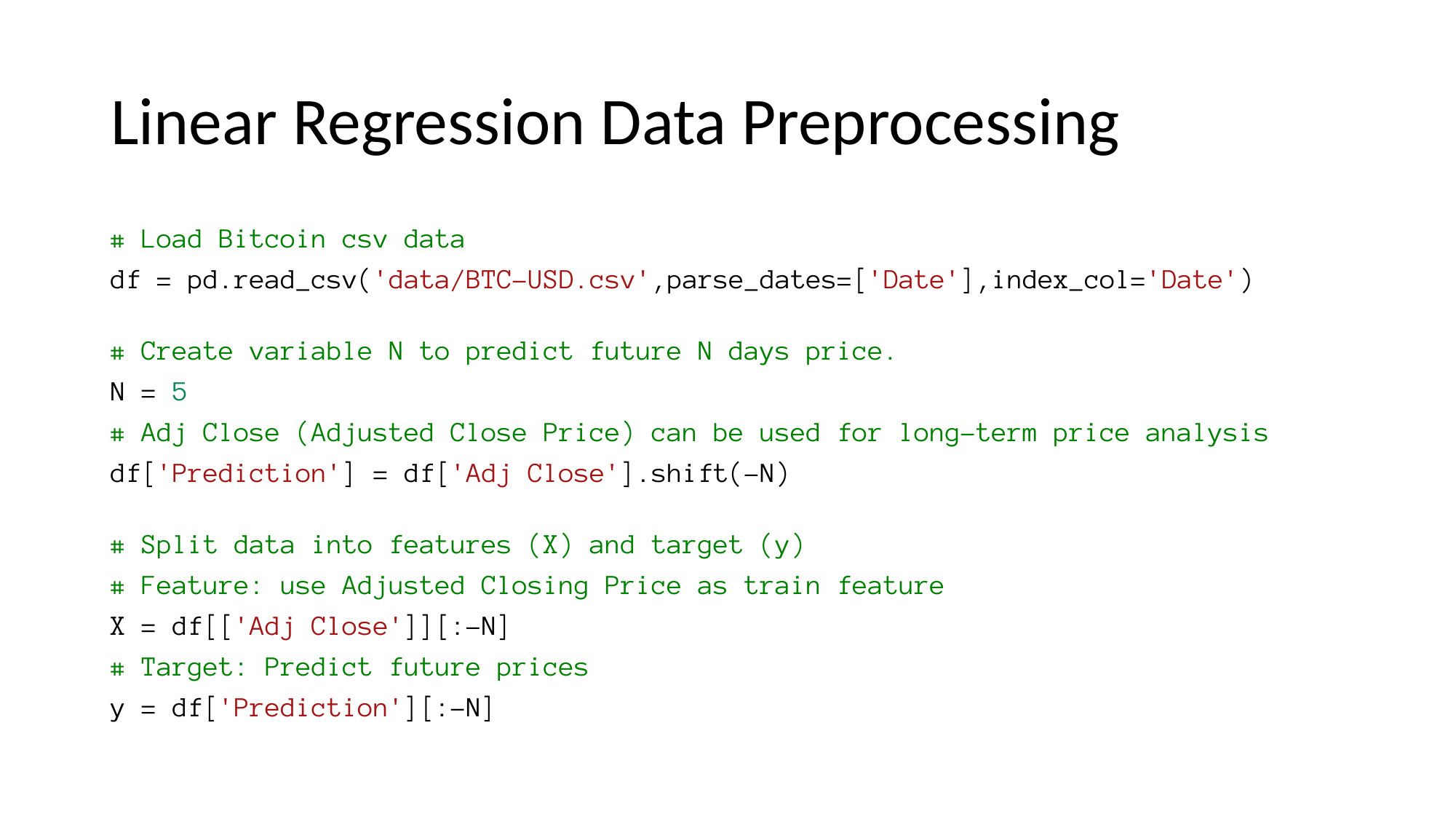

# Linear Regression Data Preprocessing
# Load Bitcoin csv data
df = pd.read_csv('data/BTC-USD.csv',parse_dates=['Date'],index_col='Date')
# Create variable N to predict future N days price.
N = 5
# Adj Close (Adjusted Close Price) can be used for long-term price analysis
df['Prediction'] = df['Adj Close'].shift(-N)
# Split data into features (X) and target (y)
# Feature: use Adjusted Closing Price as train feature
X = df[['Adj Close']][:-N]
# Target: Predict future prices
y = df['Prediction'][:-N]